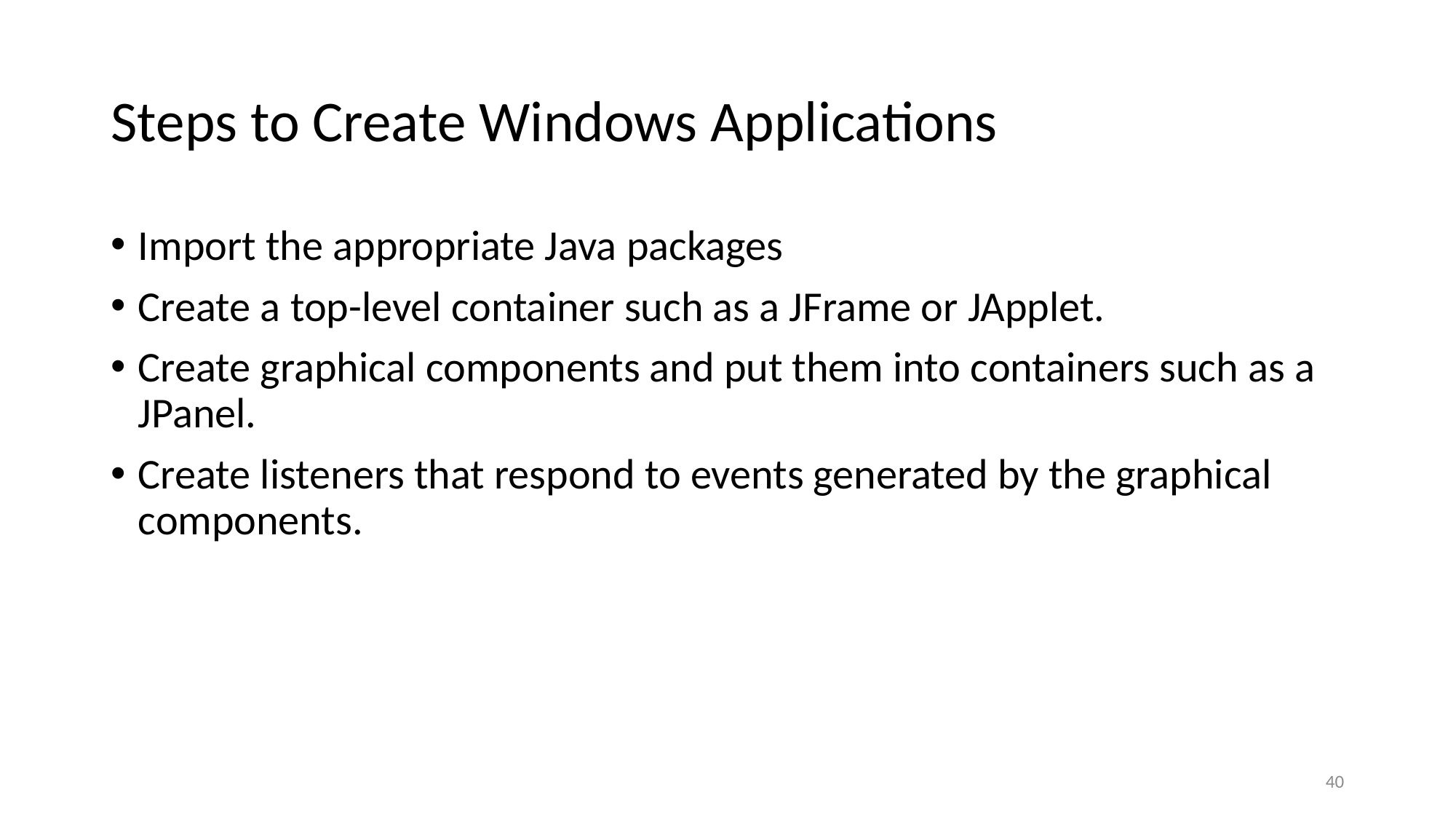

# Steps to Create Windows Applications
Import the appropriate Java packages
Create a top-level container such as a JFrame or JApplet.
Create graphical components and put them into containers such as a JPanel.
Create listeners that respond to events generated by the graphical components.
40